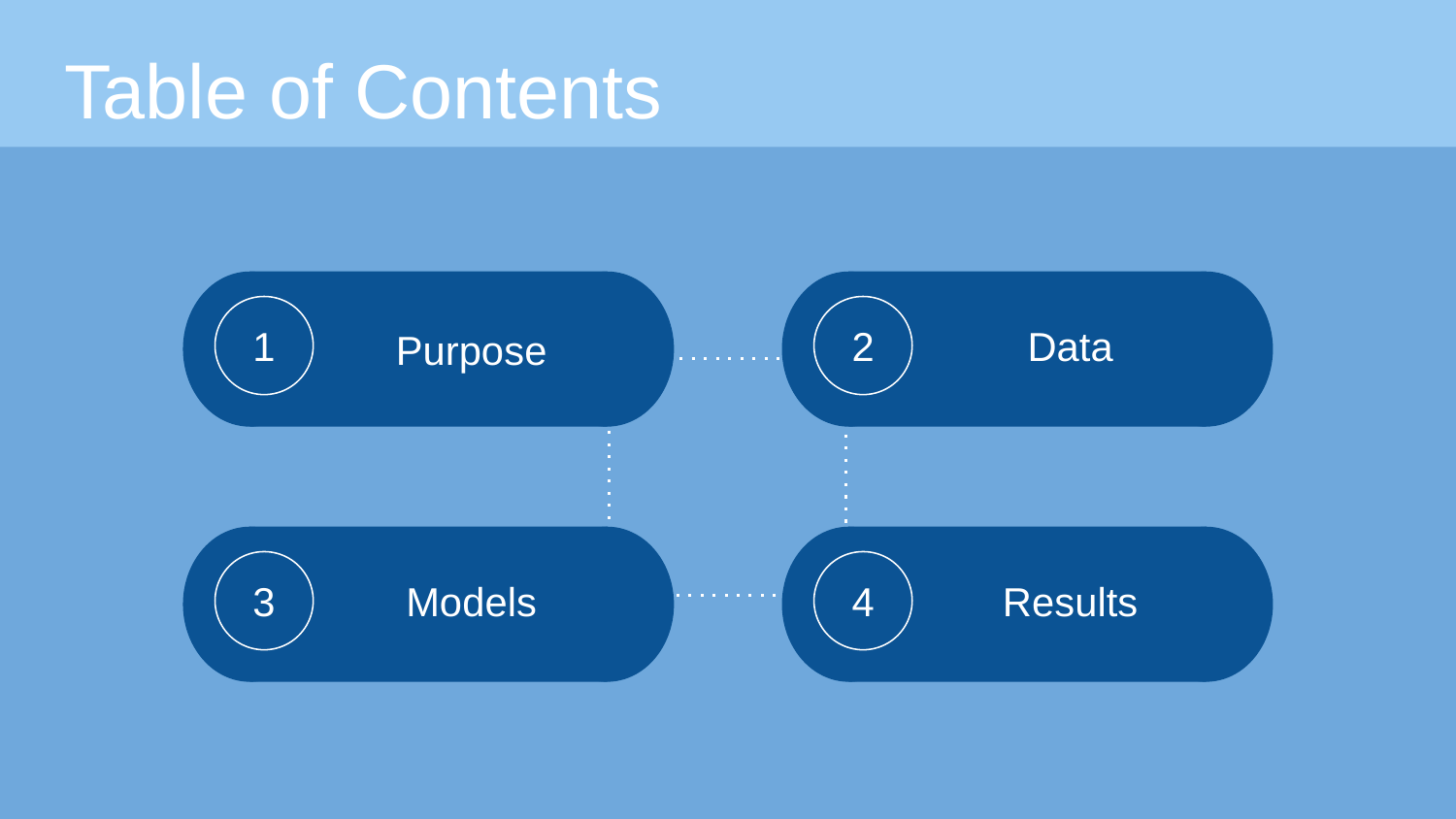

Table of Contents

1
2
Data
Purpose

3
4
Models
Results